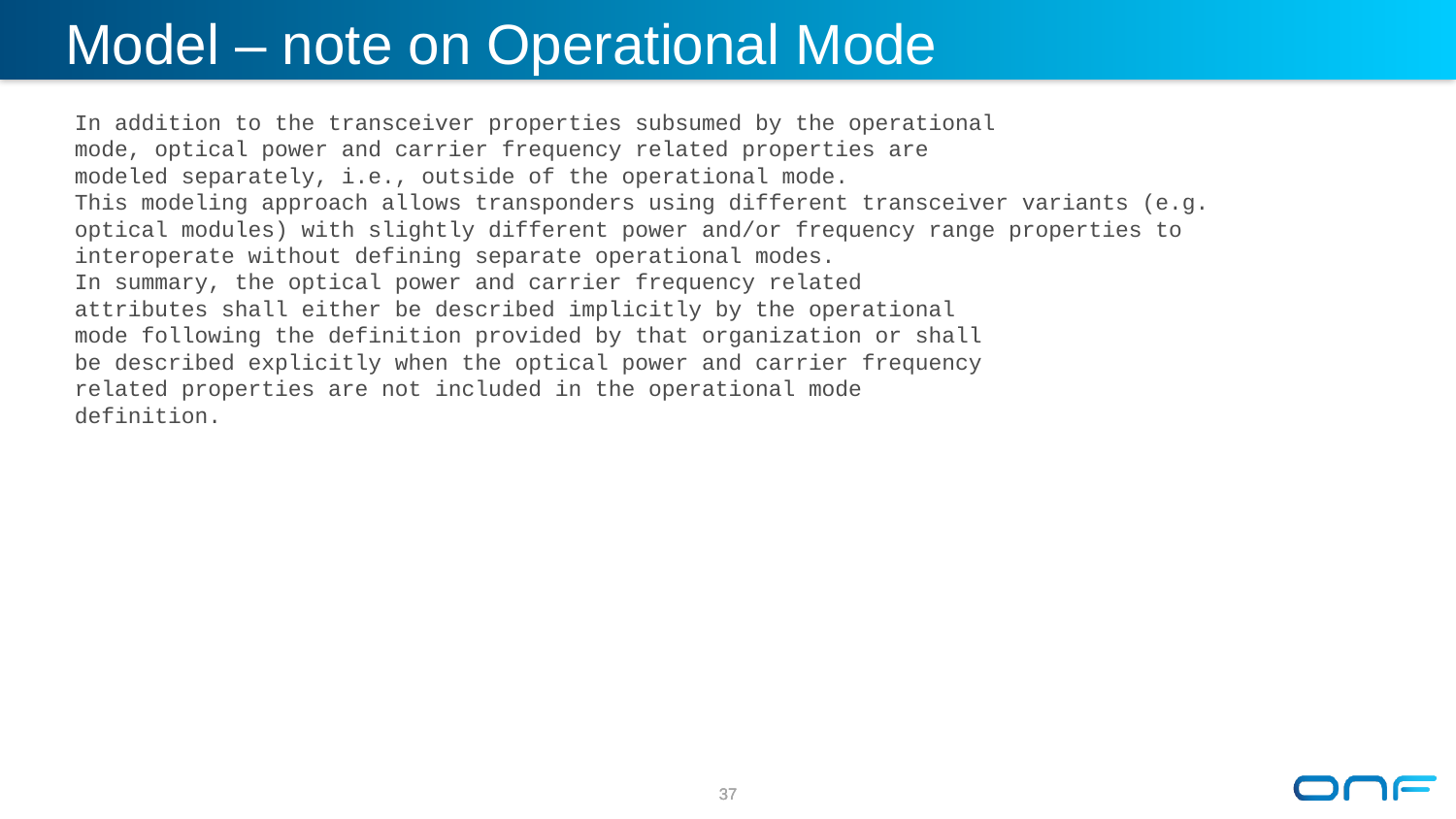

# Model – note on Operational Mode
In addition to the transceiver properties subsumed by the operational
mode, optical power and carrier frequency related properties are
modeled separately, i.e., outside of the operational mode.
This modeling approach allows transponders using different transceiver variants (e.g. optical modules) with slightly different power and/or frequency range properties to interoperate without defining separate operational modes.
In summary, the optical power and carrier frequency related
attributes shall either be described implicitly by the operational
mode following the definition provided by that organization or shall
be described explicitly when the optical power and carrier frequency
related properties are not included in the operational mode
definition.
37
37
37